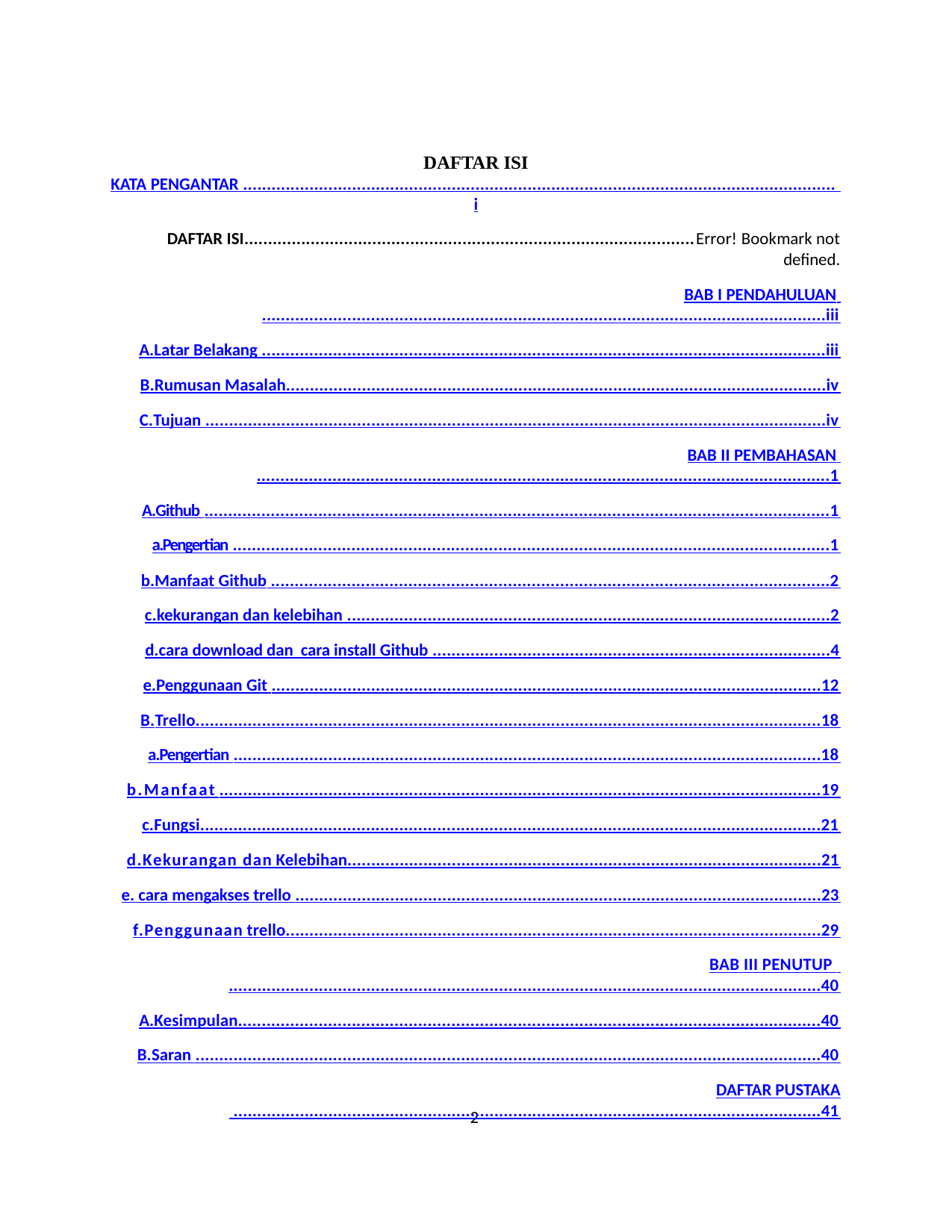

DAFTAR ISI
KATA PENGANTAR ............................................................................................................................. i
DAFTAR ISI...............................................................................................Error! Bookmark not defined.
BAB I PENDAHULUAN .......................................................................................................................iii
A.	Latar Belakang .......................................................................................................................iii
B.	Rumusan Masalah..................................................................................................................iv
C.	Tujuan ...................................................................................................................................iv
BAB II PEMBAHASAN .........................................................................................................................1
A.	Github ....................................................................................................................................1
a.	Pengertian ..............................................................................................................................1
b.	Manfaat Github ......................................................................................................................2
c.	kekurangan dan kelebihan ......................................................................................................2
d.	cara download dan  cara install Github ....................................................................................4
e.	Penggunaan Git ....................................................................................................................12
B.	Trello....................................................................................................................................18
a.	Pengertian ............................................................................................................................18
b.	Manfaat ...............................................................................................................................19
c.	Fungsi...................................................................................................................................21
d.	Kekurangan dan Kelebihan....................................................................................................21
e. cara mengakses trello ...............................................................................................................23
f.	Penggunaan trello.................................................................................................................29
BAB III PENUTUP  .............................................................................................................................40
A.	Kesimpulan...........................................................................................................................40
B.	Saran ....................................................................................................................................40
DAFTAR PUSTAKA ............................................................................................................................41
2